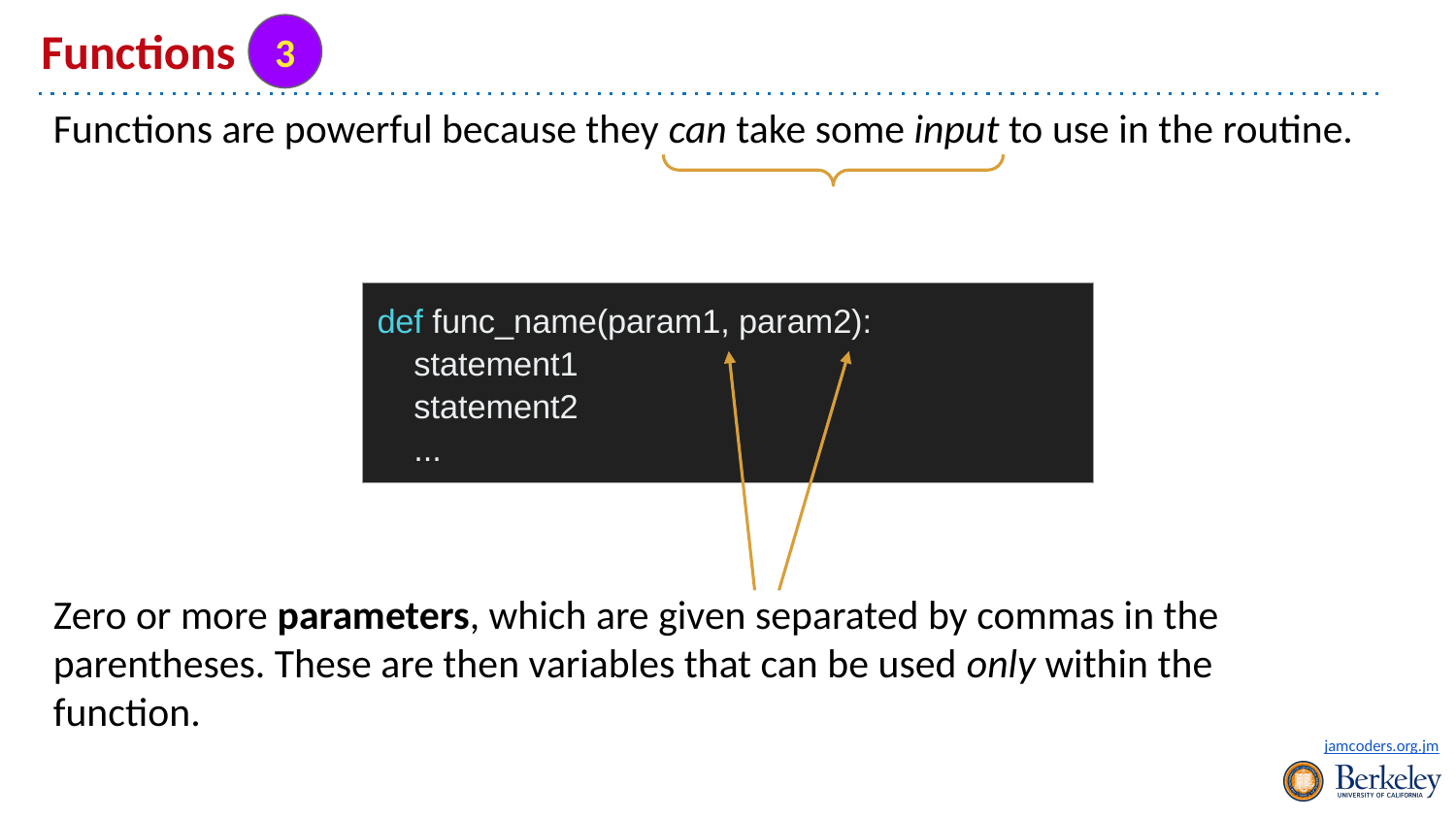

3
# Functions
Functions are powerful because they can take some input to use in the routine.

Zero or more parameters, which are given separated by commas in the parentheses. These are then variables that can be used only within the function.
| def func\_name(param1, param2): statement1 statement2 ... |
| --- |